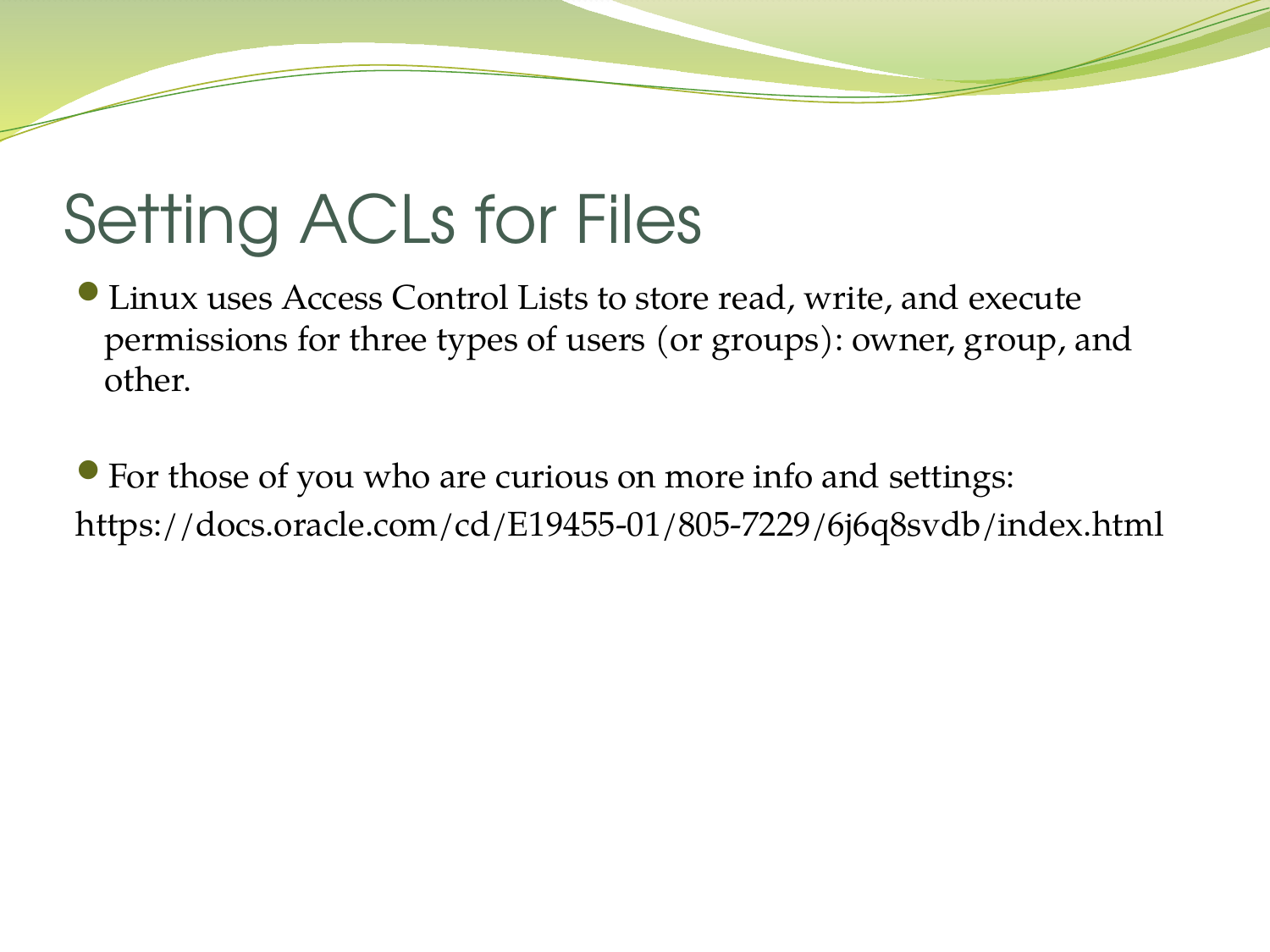

# Setting ACLs for Files
Linux uses Access Control Lists to store read, write, and execute permissions for three types of users (or groups): owner, group, and other.

For those of you who are curious on more info and settings:
https://docs.oracle.com/cd/E19455-01/805-7229/6j6q8svdb/index.html